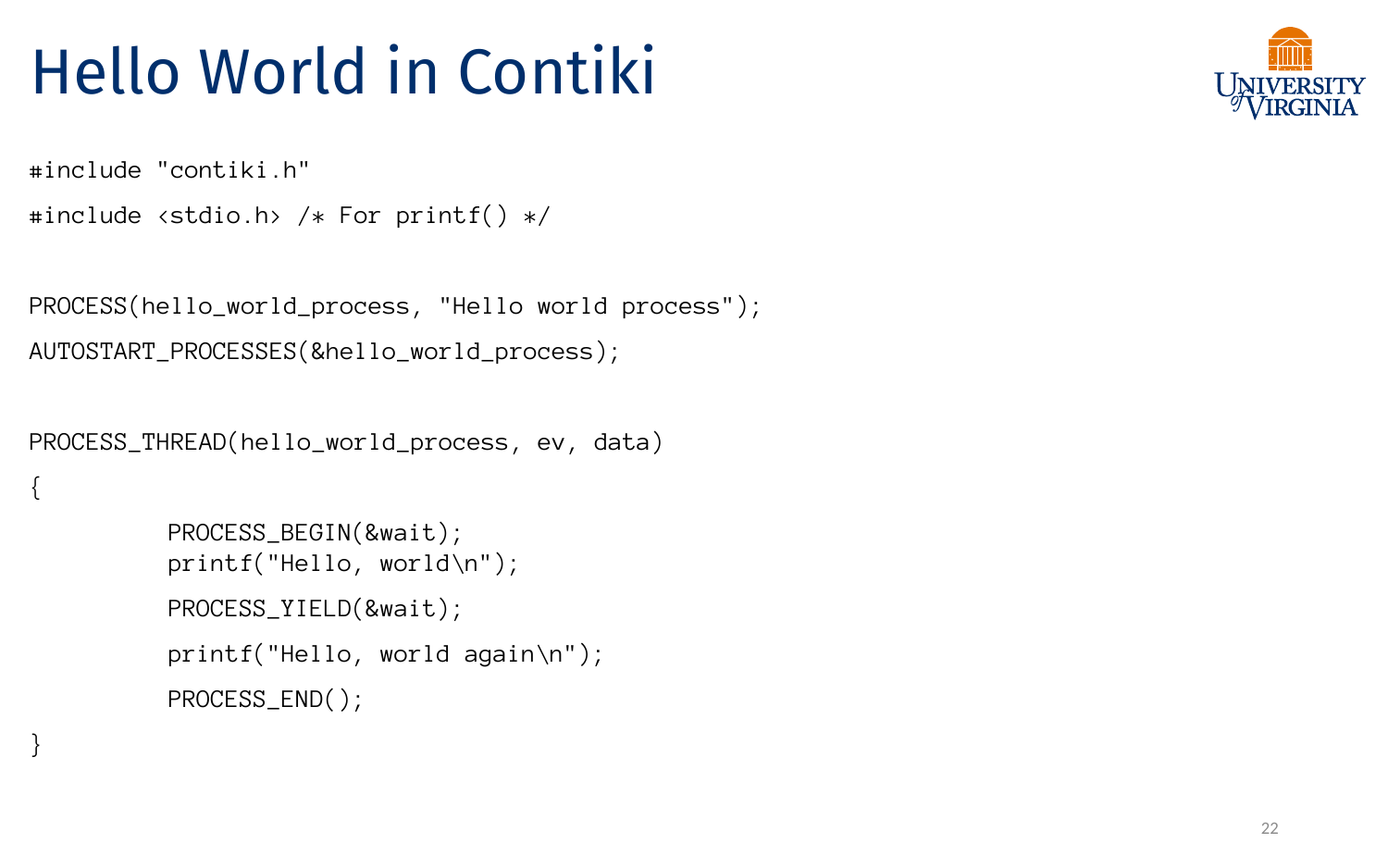

# Hello World in Contiki
#include "contiki.h"
#include <stdio.h> /* For printf() */

PROCESS(hello_world_process, "Hello world process");
AUTOSTART_PROCESSES(&hello_world_process);

PROCESS_THREAD(hello_world_process, ev, data)
{
	PROCESS_BEGIN(&wait);
	printf("Hello, world\n");
	PROCESS_YIELD(&wait);
	printf("Hello, world again\n");
	PROCESS_END();
}
22